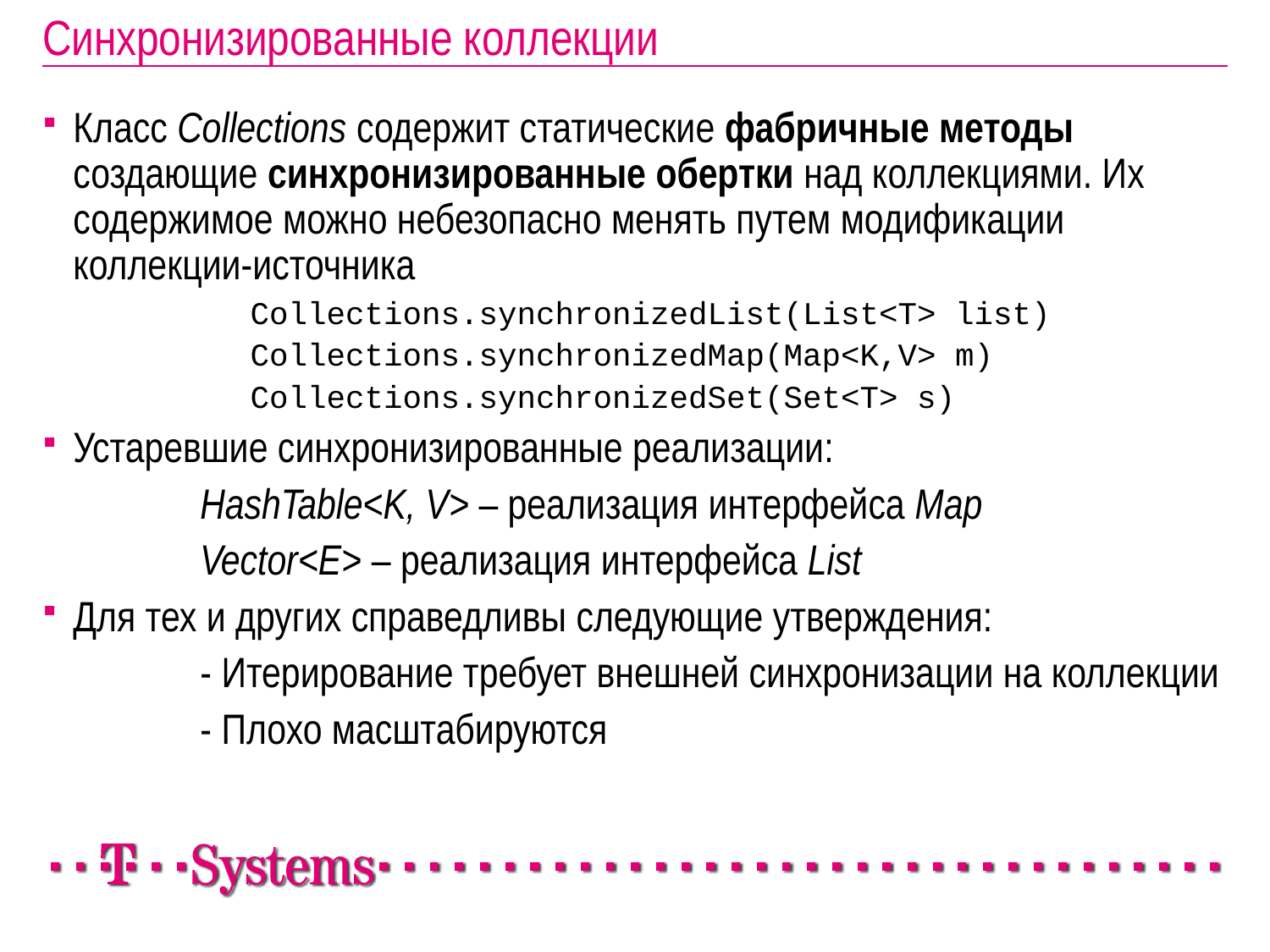

# Синхронизированные коллекции
Класс Collections содержит статические фабричные методы создающие синхронизированные обертки над коллекциями. Их содержимое можно небезопасно менять путем модификации коллекции-источника
		Collections.synchronizedList(List<T> list)
		Collections.synchronizedMap(Map<K,V> m)
		Collections.synchronizedSet(Set<T> s)
Устаревшие синхронизированные реализации:
		HashTable<K, V> – реализация интерфейса Map
		Vector<E> – реализация интерфейса List
Для тех и других справедливы следующие утверждения:
		- Итерирование требует внешней синхронизации на коллекции
		- Плохо масштабируются